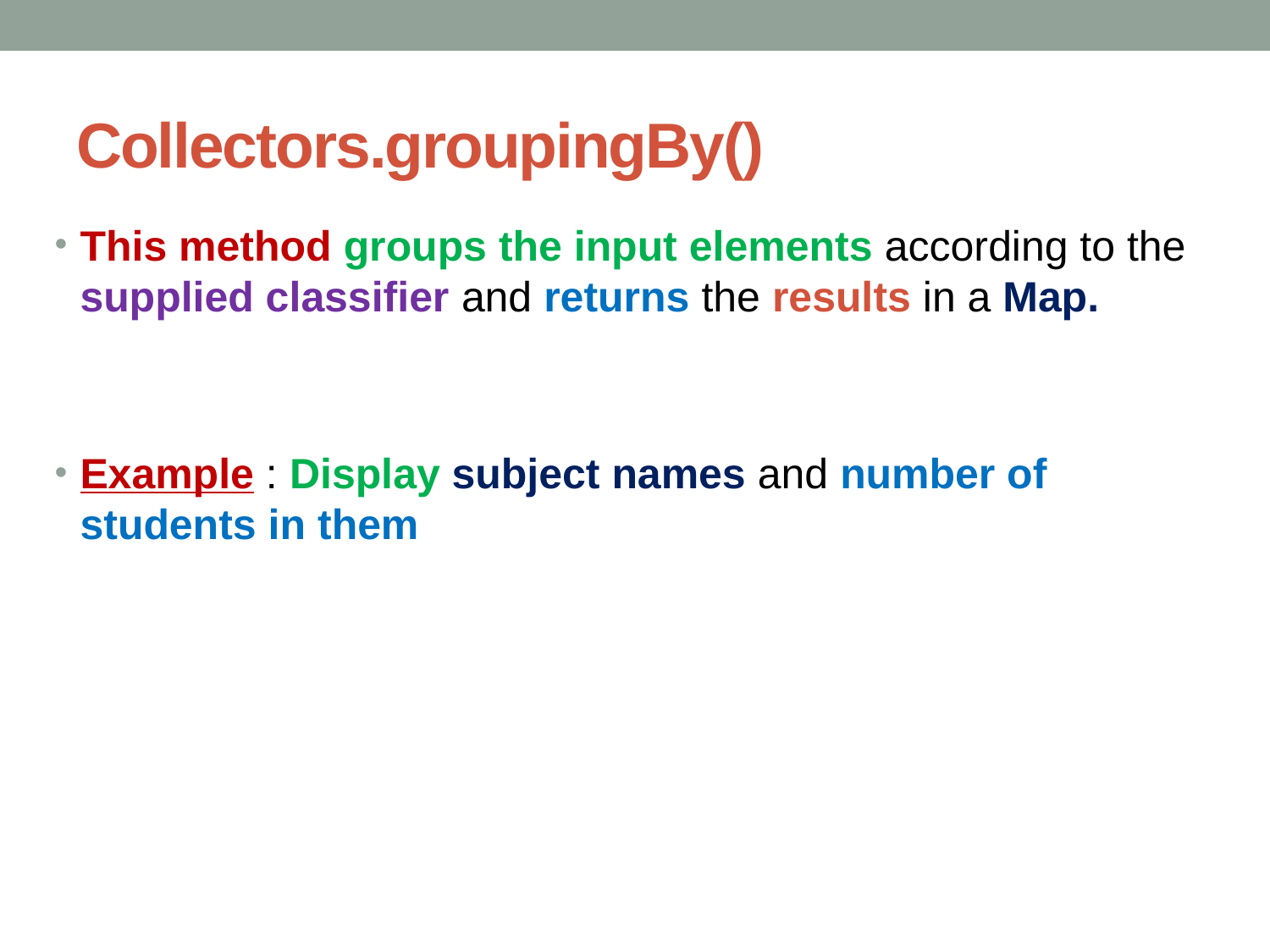

# Collectors.groupingBy()
This method groups the input elements according to the supplied classifier and returns the results in a Map.

Example : Display subject names and number of students in them